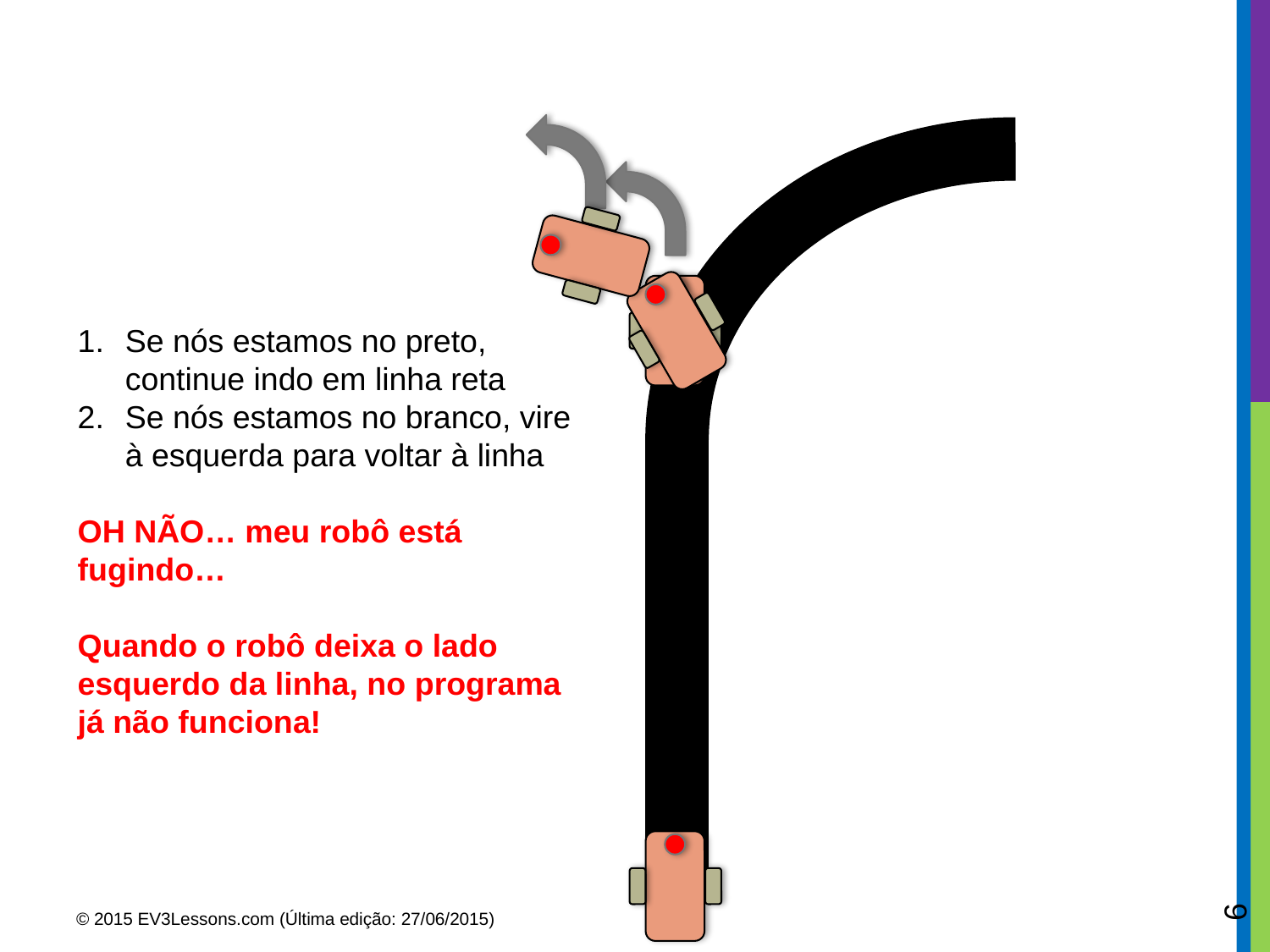

Se nós estamos no preto, continue indo em linha reta
Se nós estamos no branco, vire à esquerda para voltar à linha

OH NÃO… meu robô está fugindo…

Quando o robô deixa o lado esquerdo da linha, no programa já não funciona!
6

© 2015 EV3Lessons.com (Última edição: 27/06/2015)